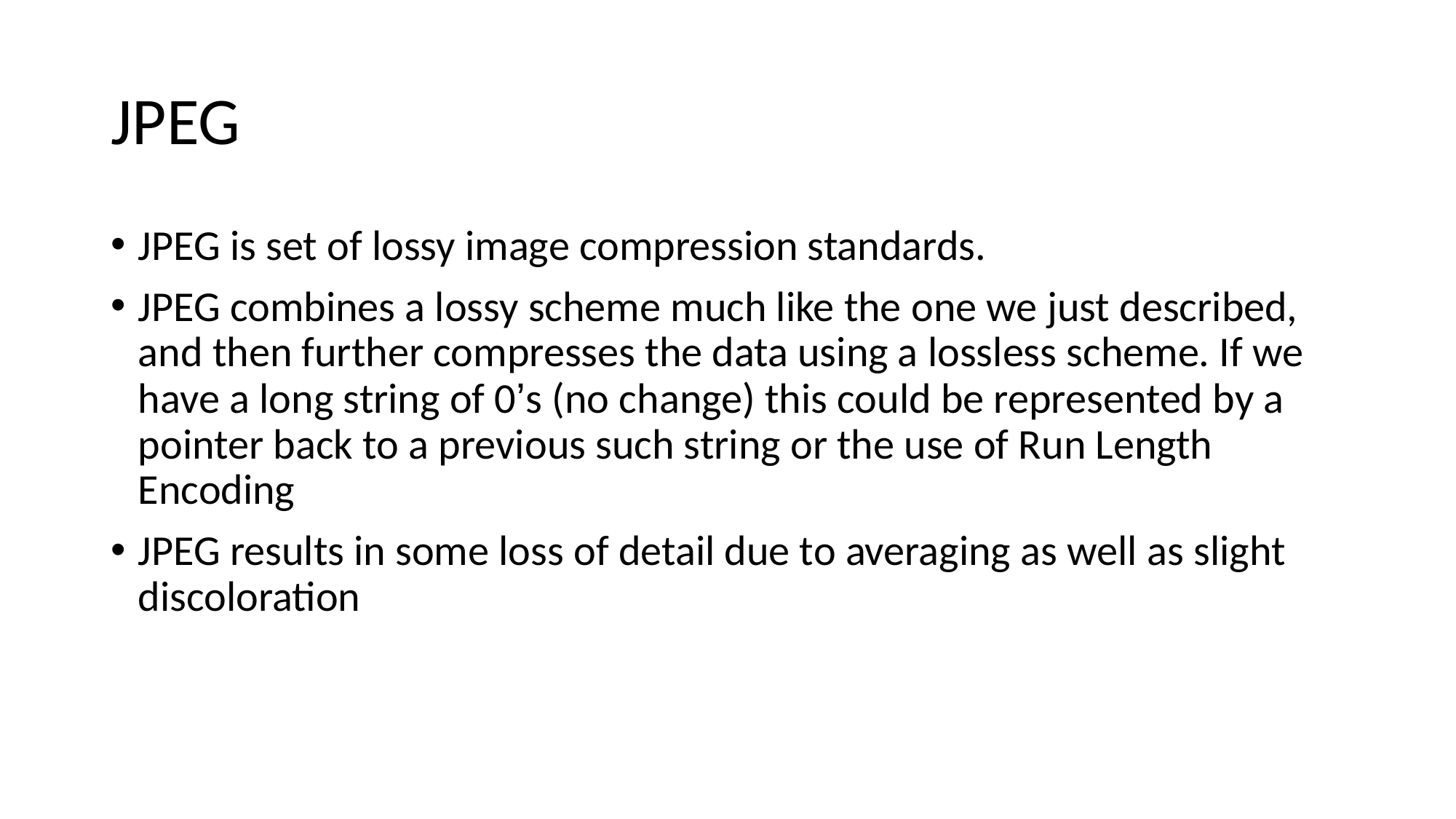

# JPEG
JPEG is set of lossy image compression standards.
JPEG combines a lossy scheme much like the one we just described, and then further compresses the data using a lossless scheme. If we have a long string of 0’s (no change) this could be represented by a pointer back to a previous such string or the use of Run Length Encoding
JPEG results in some loss of detail due to averaging as well as slight discoloration